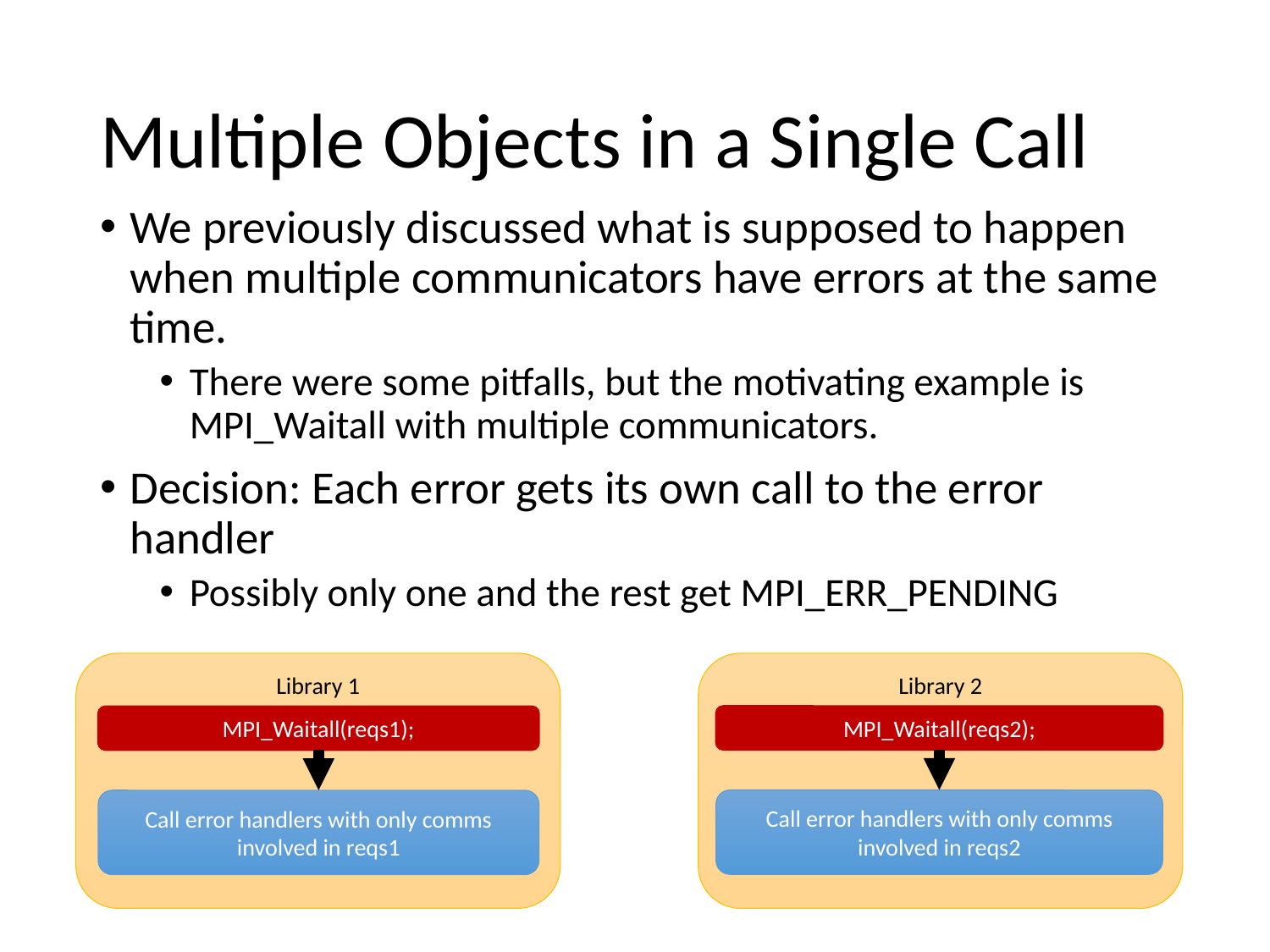

# Multiple Objects in a Single Call
We previously discussed what is supposed to happen when multiple communicators have errors at the same time.
There were some pitfalls, but the motivating example is MPI_Waitall with multiple communicators.
Decision: Each error gets its own call to the error handler
Possibly only one and the rest get MPI_ERR_PENDING
Library 2
MPI_Waitall(reqs2);
Call error handlers with only comms involved in reqs2
Library 1
MPI_Waitall(reqs1);
Call error handlers with only comms involved in reqs1